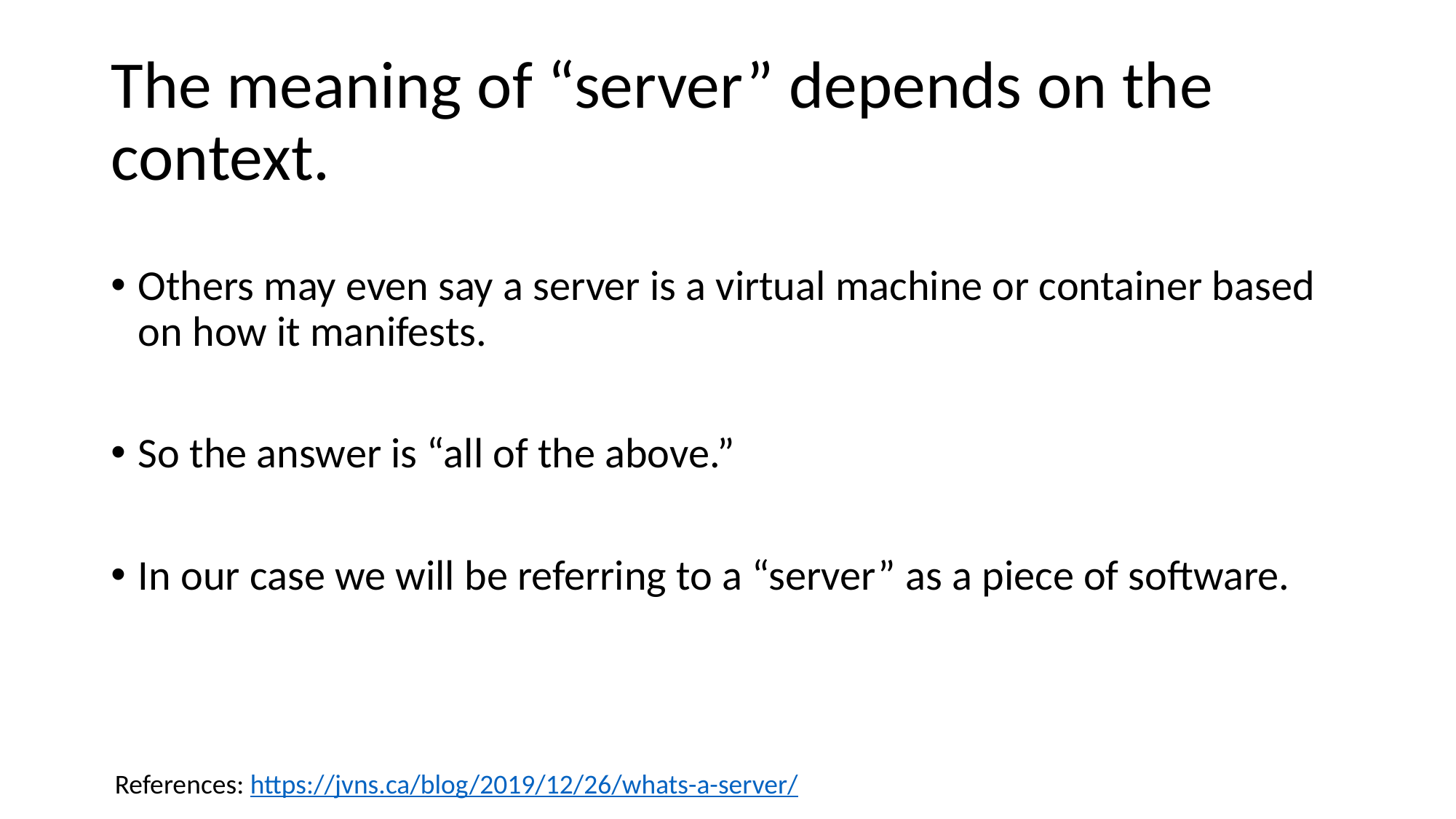

# The meaning of “server” depends on the context.
Others may even say a server is a virtual machine or container based on how it manifests.

So the answer is “all of the above.”

In our case we will be referring to a “server” as a piece of software.

References: https://jvns.ca/blog/2019/12/26/whats-a-server/